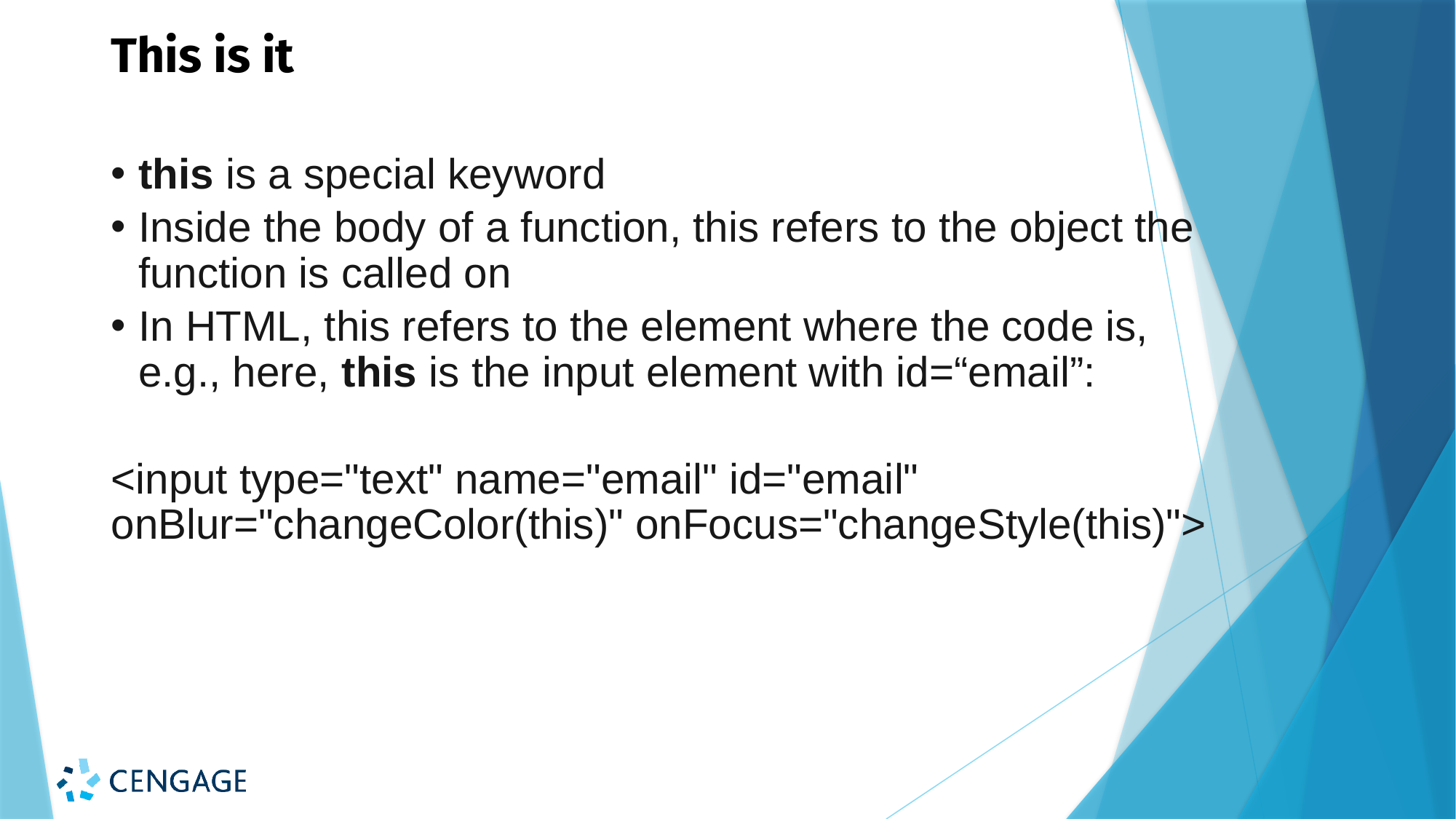

# This is it
this is a special keyword
Inside the body of a function, this refers to the object the function is called on
In HTML, this refers to the element where the code is,
e.g., here, this is the input element with id=“email”:

<input type="text" name="email" id="email" onBlur="changeColor(this)" onFocus="changeStyle(this)">